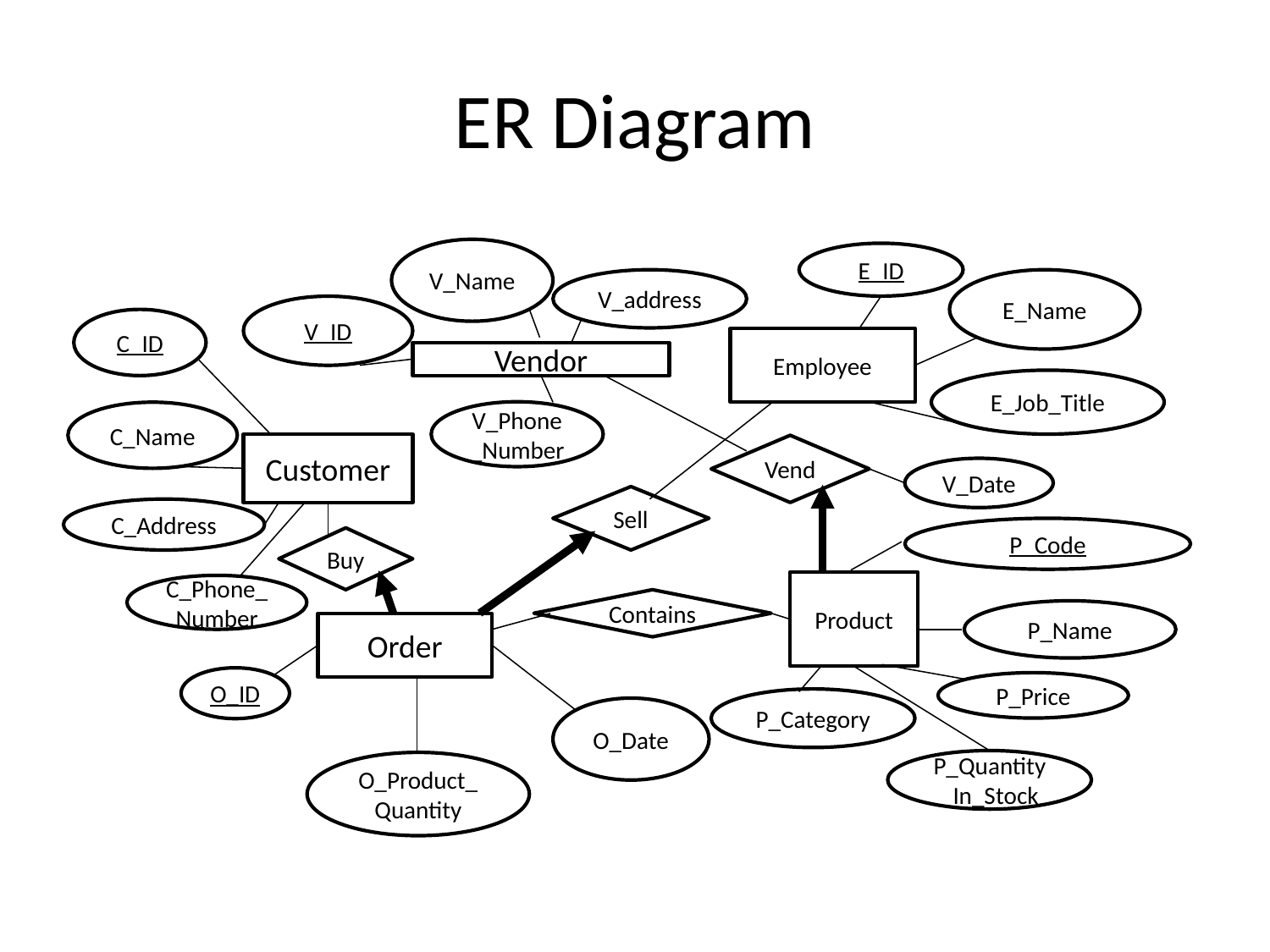

# ER Diagram

V_Name
E_ID
V_address
E_Name
V_ID
C_ID
Employee
Vendor
E_Job_Title
V_Phone_Number
C_Name
Customer
Vend
V_Date
Sell
C_Address
P_Code
Buy
Product
C_Phone_Number
Contains
P_Name
Order
O_ID
P_Price
P_Category
O_Date
P_Quantity_In_Stock
O_Product_Quantity